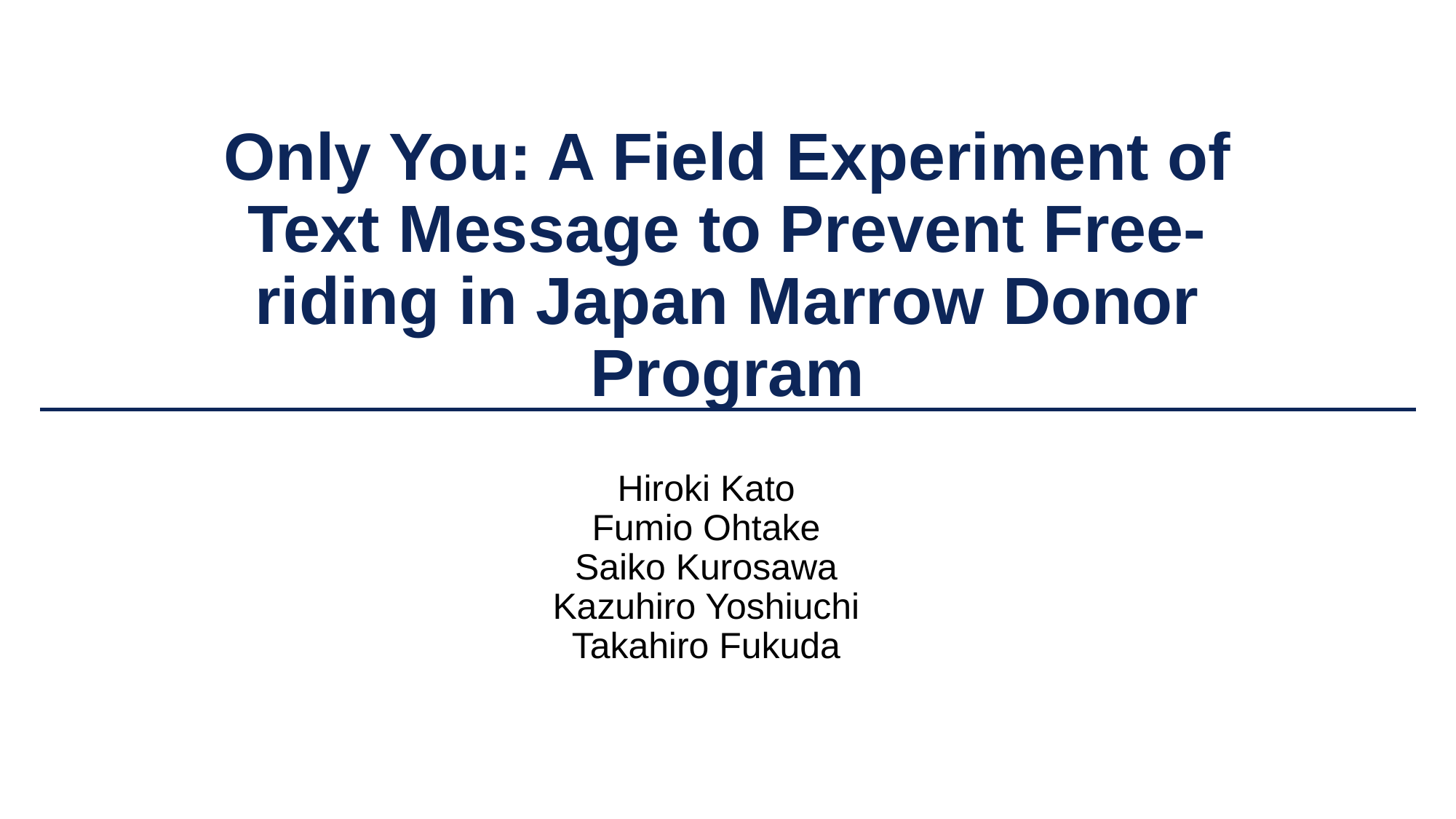

# Only You: A Field Experiment of Text Message to Prevent Free-riding in Japan Marrow Donor Program
Hiroki Kato
Fumio Ohtake
Saiko Kurosawa
Kazuhiro Yoshiuchi
Takahiro Fukuda